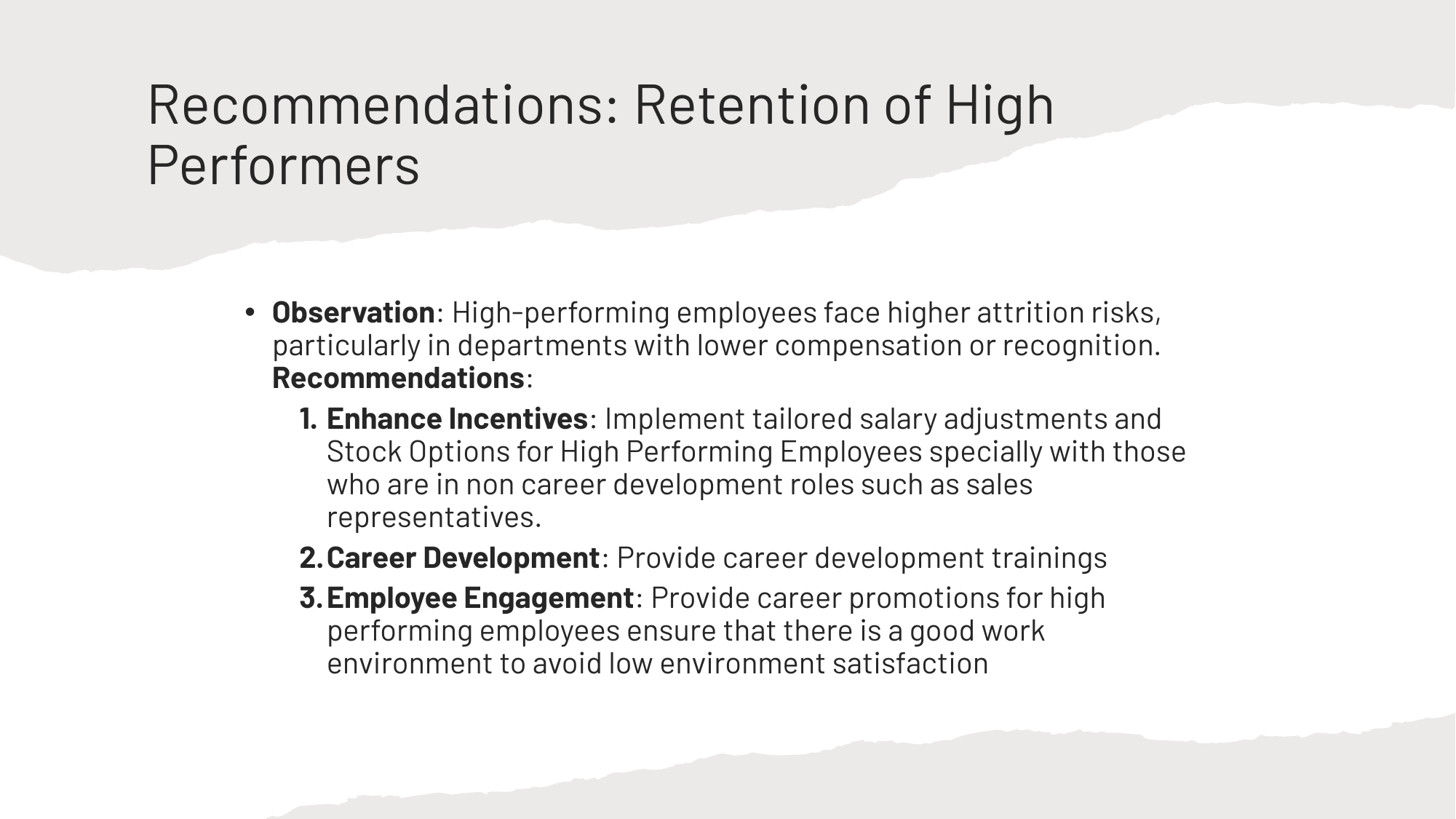

# Recommendations: Retention of High Performers
Observation: High-performing employees face higher attrition risks, particularly in departments with lower compensation or recognition.
Recommendations:
Enhance Incentives: Implement tailored salary adjustments and Stock Options for High Performing Employees specially with those who are in non career development roles such as sales representatives.
Career Development: Provide career development trainings
Employee Engagement: Provide career promotions for high performing employees ensure that there is a good work environment to avoid low environment satisfaction